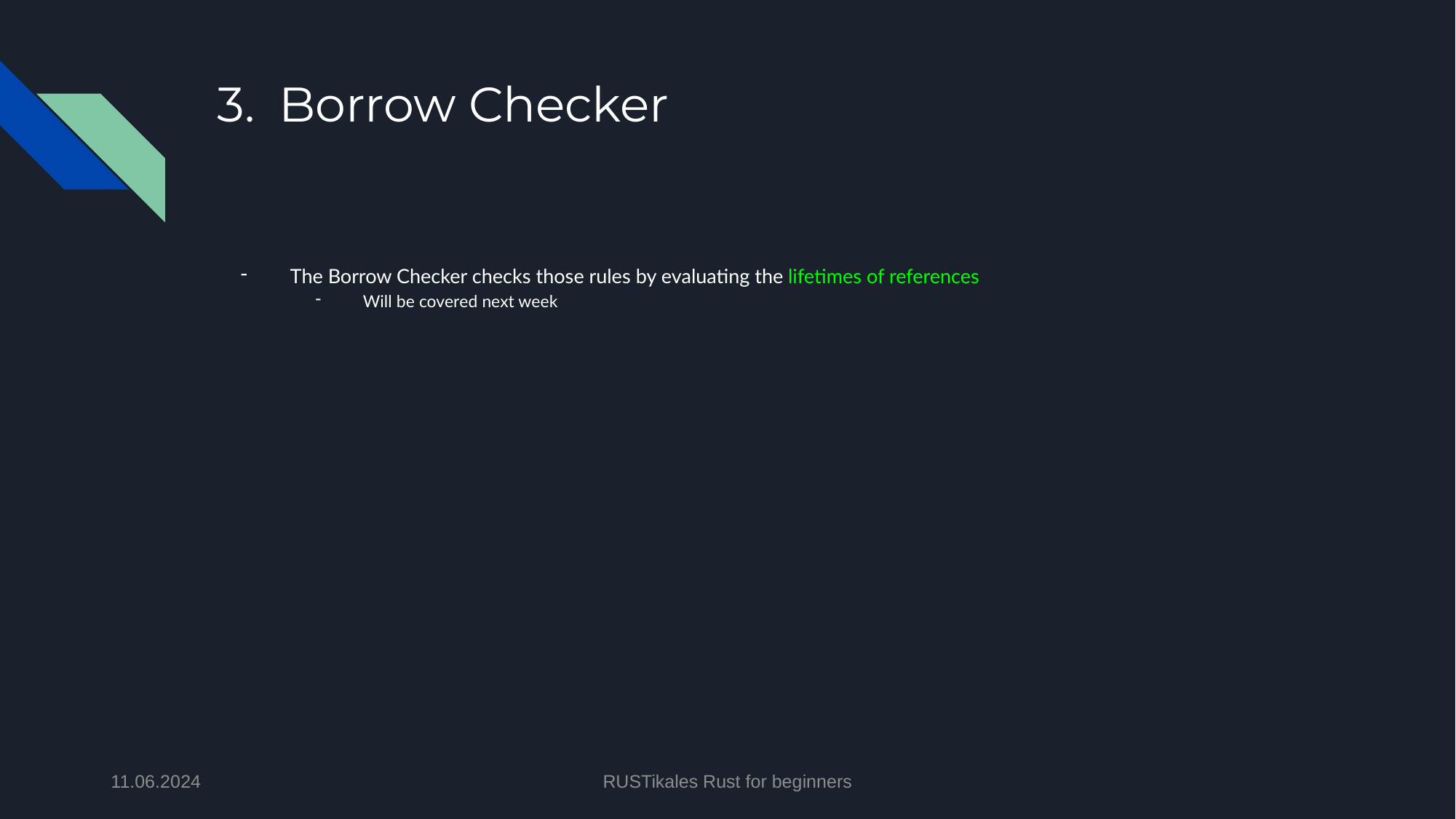

# Borrow Checker
The Borrow Checker checks those rules by evaluating the lifetimes of references
Will be covered next week
11.06.2024
RUSTikales Rust for beginners